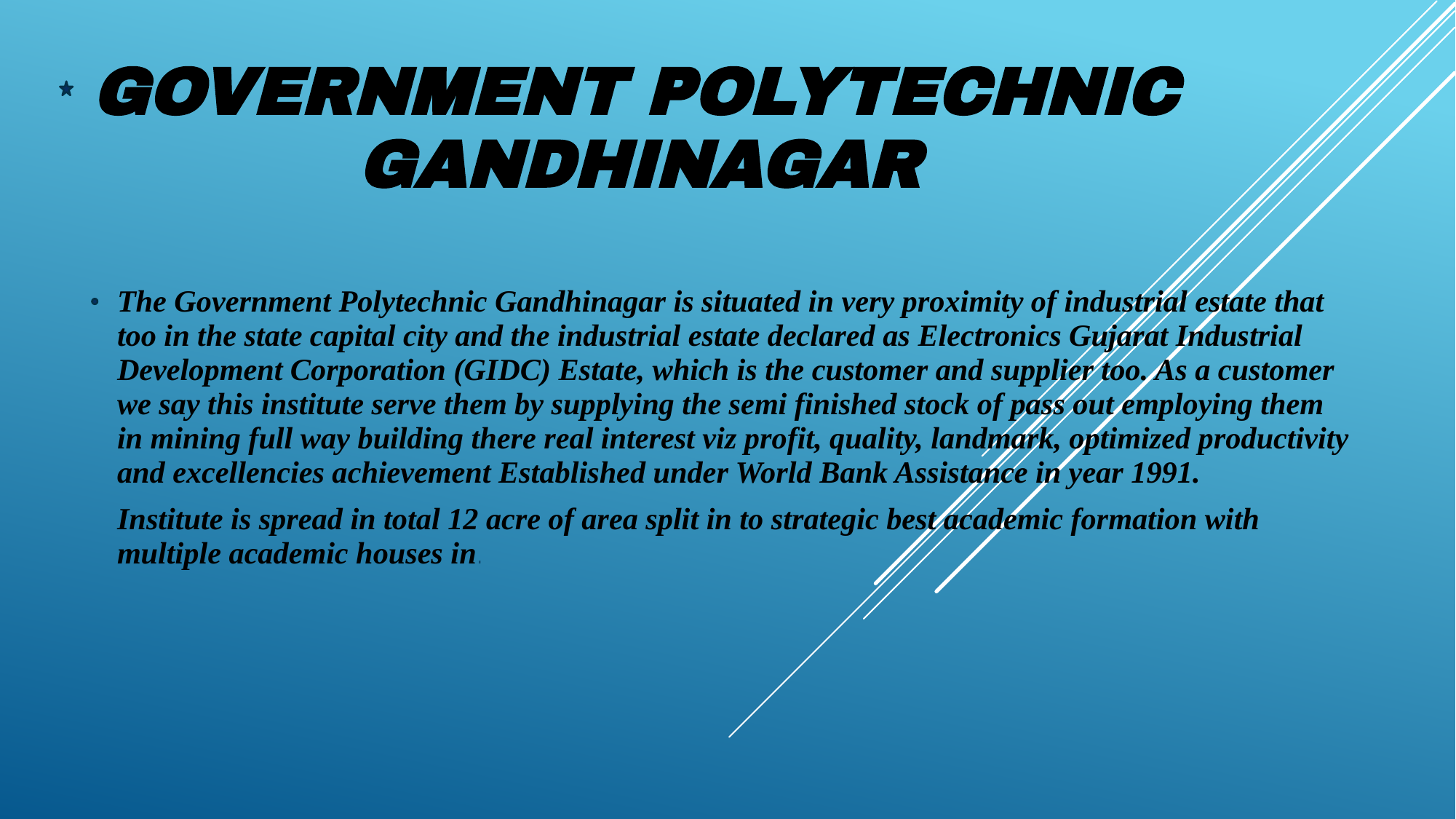

# Government polytechnic                       gandhinagar

The Government Polytechnic Gandhinagar is situated in very proximity of industrial estate that too in the state capital city and the industrial estate declared as Electronics Gujarat Industrial Development Corporation (GIDC) Estate, which is the customer and supplier too. As a customer we say this institute serve them by supplying the semi finished stock of pass out employing them in mining full way building there real interest viz profit, quality, landmark, optimized productivity and excellencies achievement Established under World Bank Assistance in year 1991.
Institute is spread in total 12 acre of area split in to strategic best academic formation with multiple academic houses in.